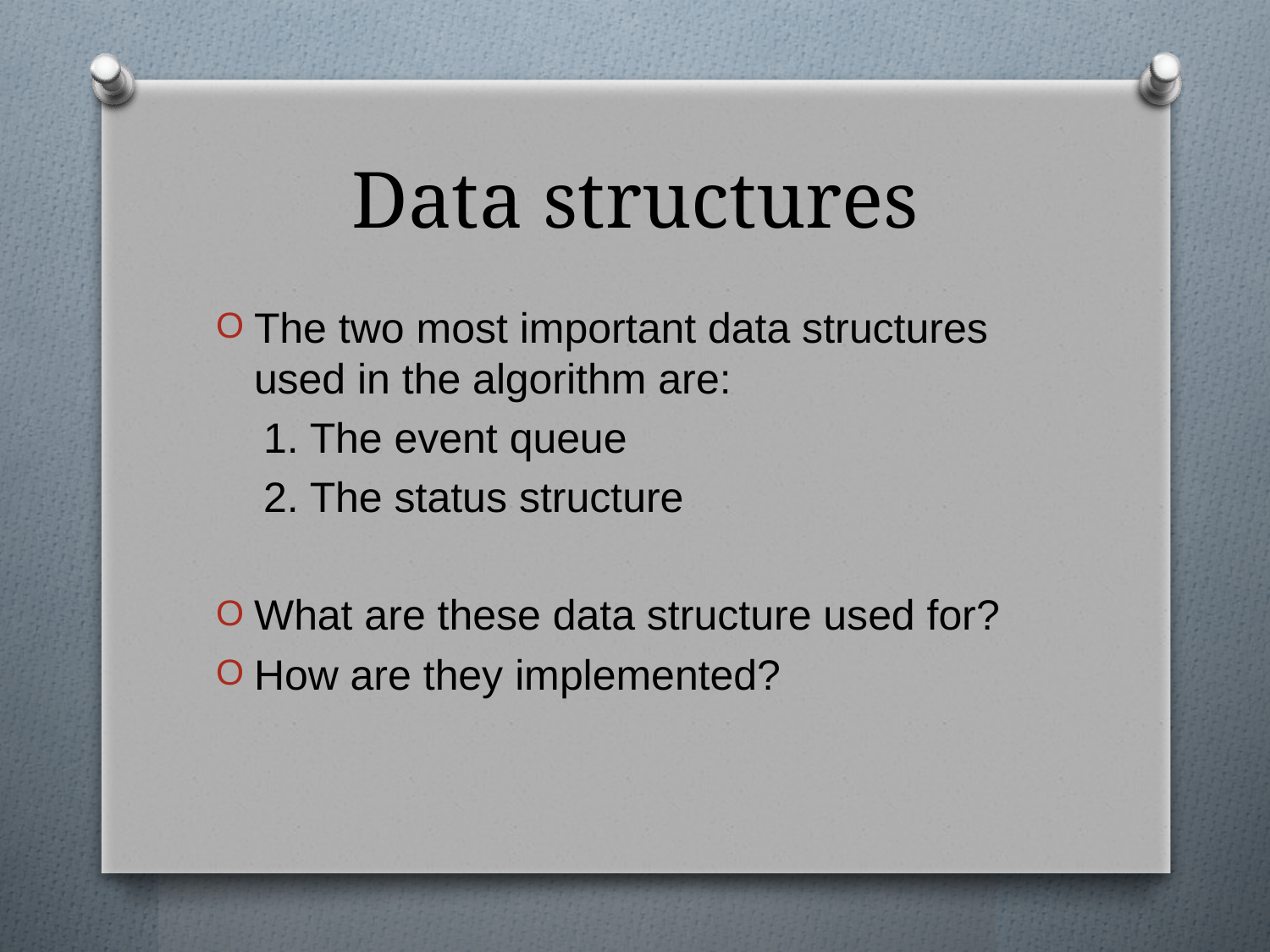

# Data structures
The two most important data structures used in the algorithm are:
    1. The event queue
    2. The status structure

What are these data structure used for?
How are they implemented?